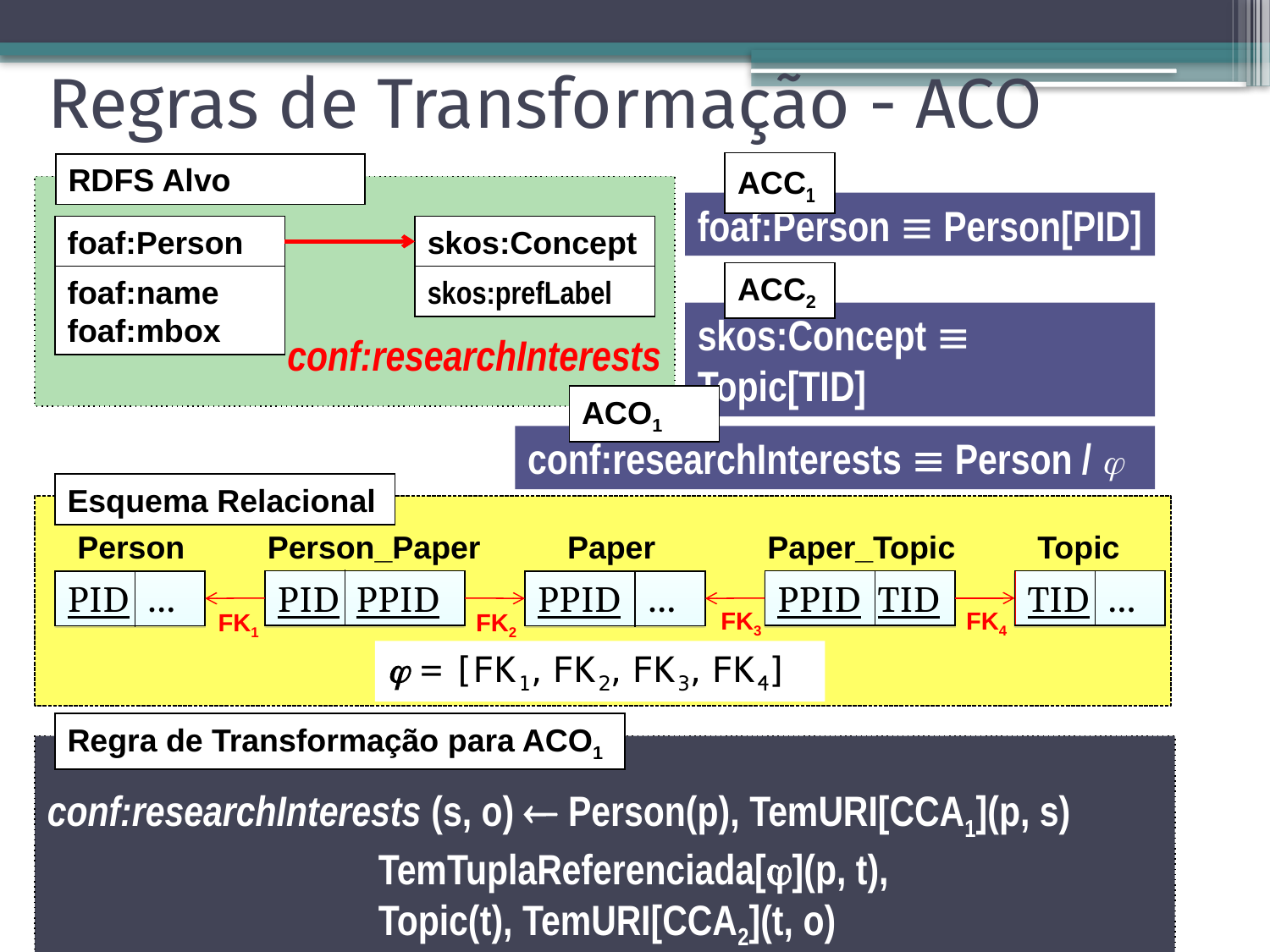

Regras de Transformação - ACO
ACC1
foaf:Person ≡ Person[PID]
RDFS Alvo

foaf:Person
skos:Concept
ACC2
skos:Concept ≡ Topic[TID]
foaf:name
foaf:mbox
skos:prefLabel
conf:researchInterests
ACO1
conf:researchInterests ≡ Person / ϕ
Esquema Relacional

Person
Person_Paper
Paper
Paper_Topic
Topic
PID  PPID
PPID  TID
TID  …
PID  …
PPID   …
FK3
FK4
FK1
FK2
ϕ = [FK1, FK2, FK3, FK4]
Regra de Transformação para ACO1

conf:researchInterests (s, o) ← Person(p), TemURI[CCA1](p, s)
                                  TemTuplaReferenciada[ϕ](p, t),
                                  Topic(t), TemURI[CCA2](t, o)